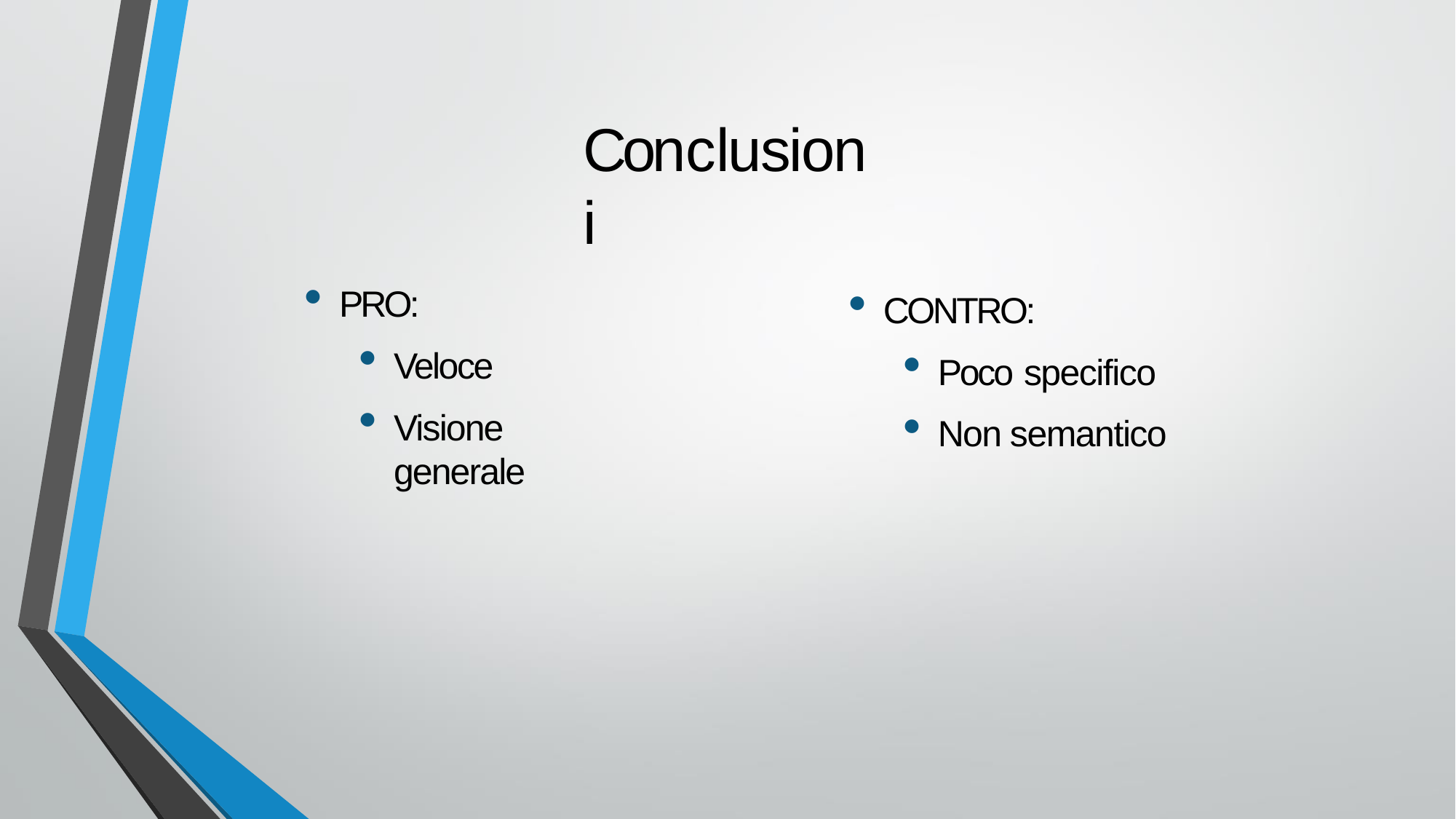

# Conclusioni

PRO:
Veloce
Visione generale
CONTRO:
Poco specifico
Non semantico